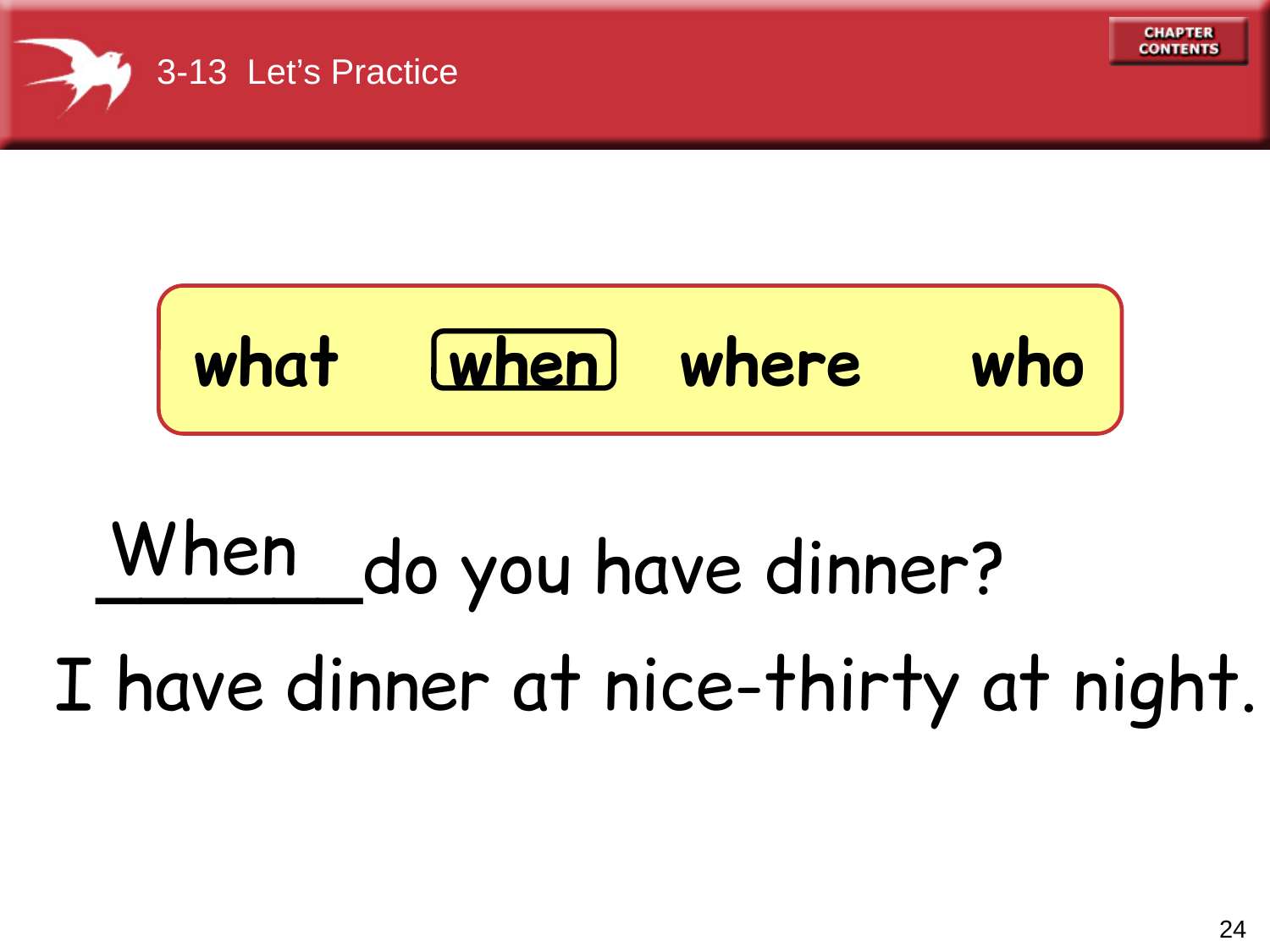

3-13  Let’s Practice
what    when   where    who

When
______do you have dinner?
I have dinner at nice-thirty at night.
24